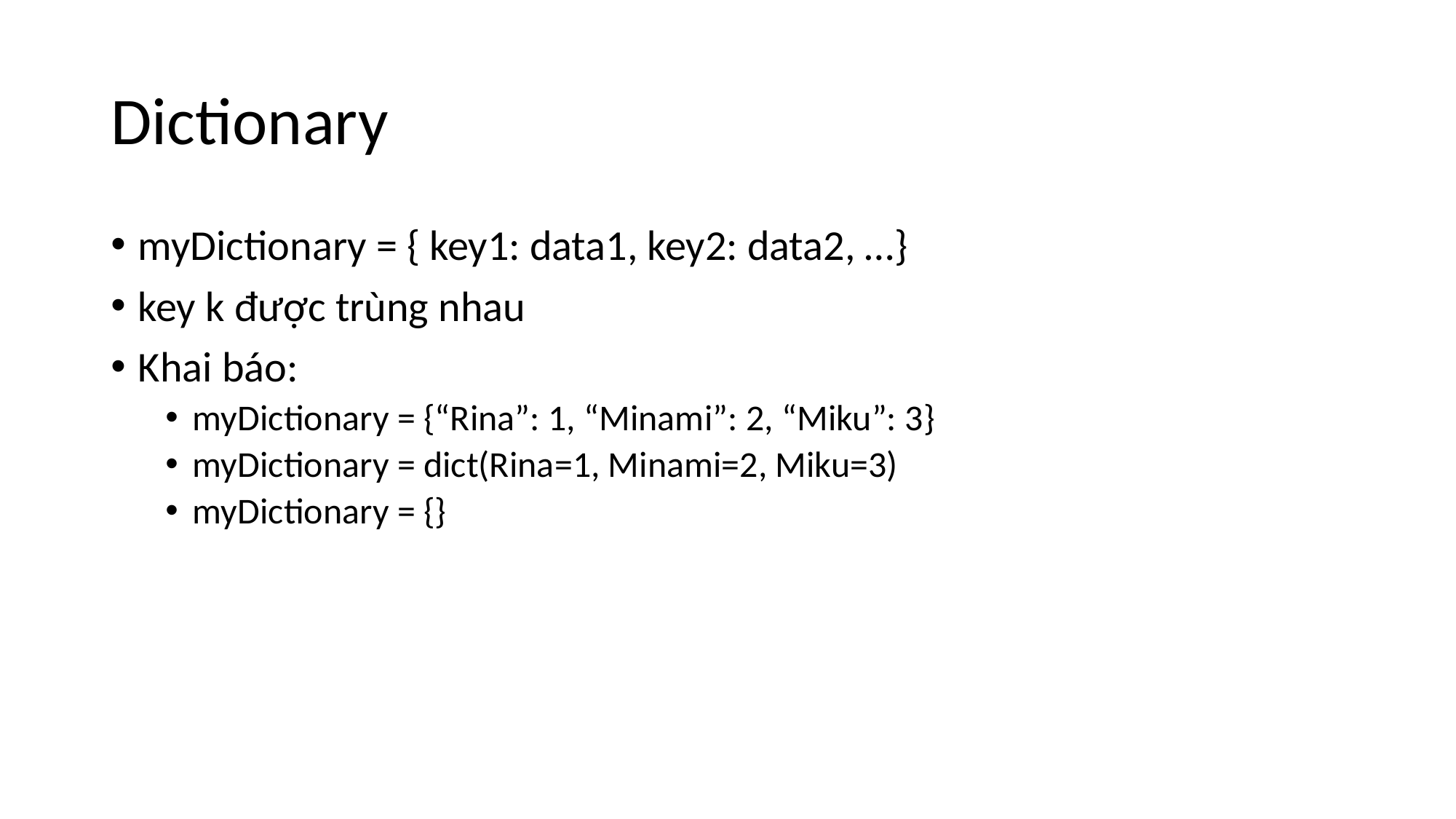

# Dictionary
myDictionary = { key1: data1, key2: data2, …}
key k được trùng nhau
Khai báo:
myDictionary = {“Rina”: 1, “Minami”: 2, “Miku”: 3}
myDictionary = dict(Rina=1, Minami=2, Miku=3)
myDictionary = {}